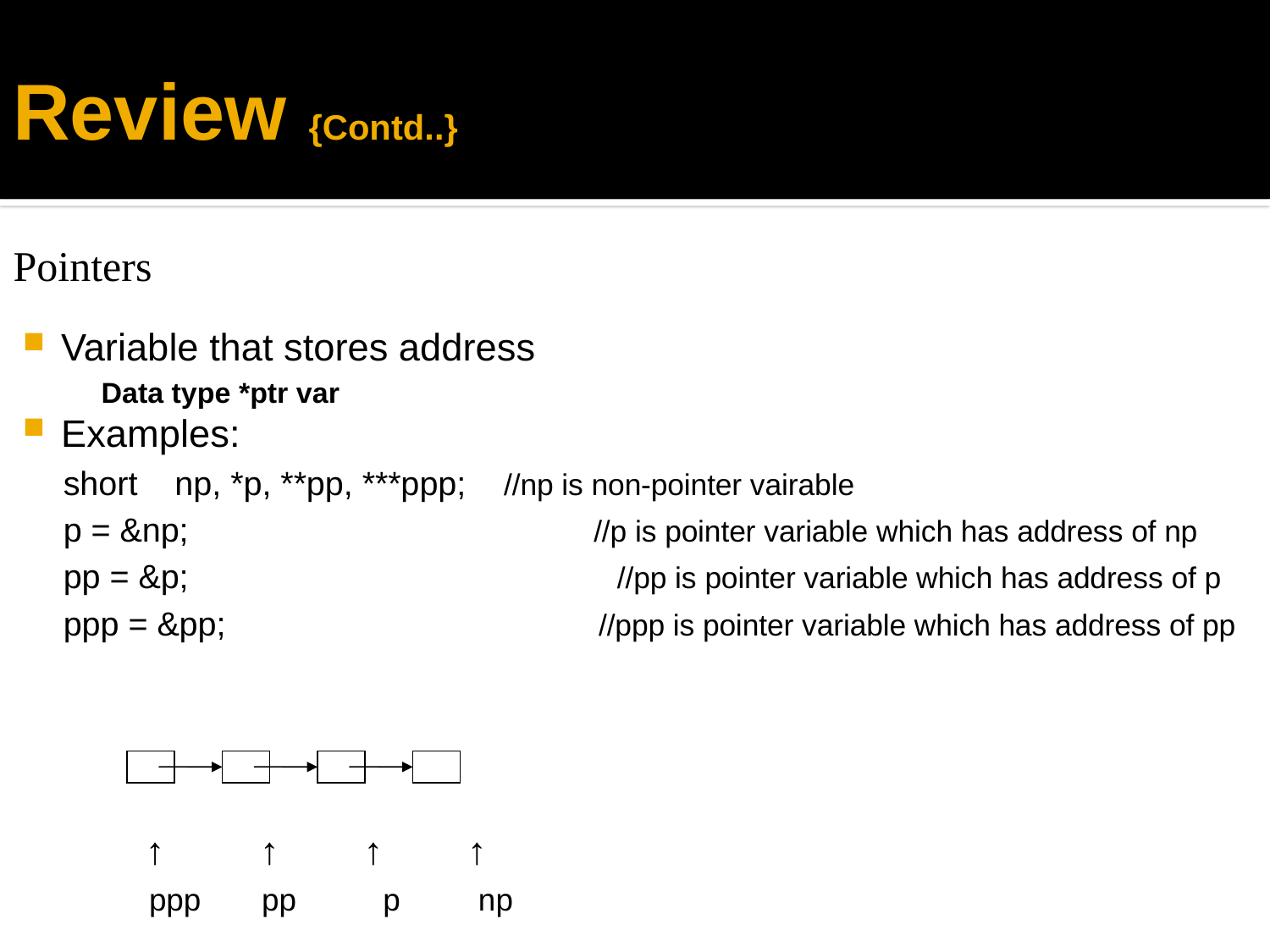

# Review {Contd..}
Pointers
Variable that stores address
Data type *ptr var
Examples:
short    np, *p, **pp, ***ppp;    //np is non-pointer vairable
p = &np;                                    	       //p is pointer variable which has address of np
pp = &p;                                              //pp is pointer variable which has address of p
ppp = &pp;                                        //ppp is pointer variable which has address of pp

        ↑         ↑        ↑        ↑
            ppp       pp          p         np